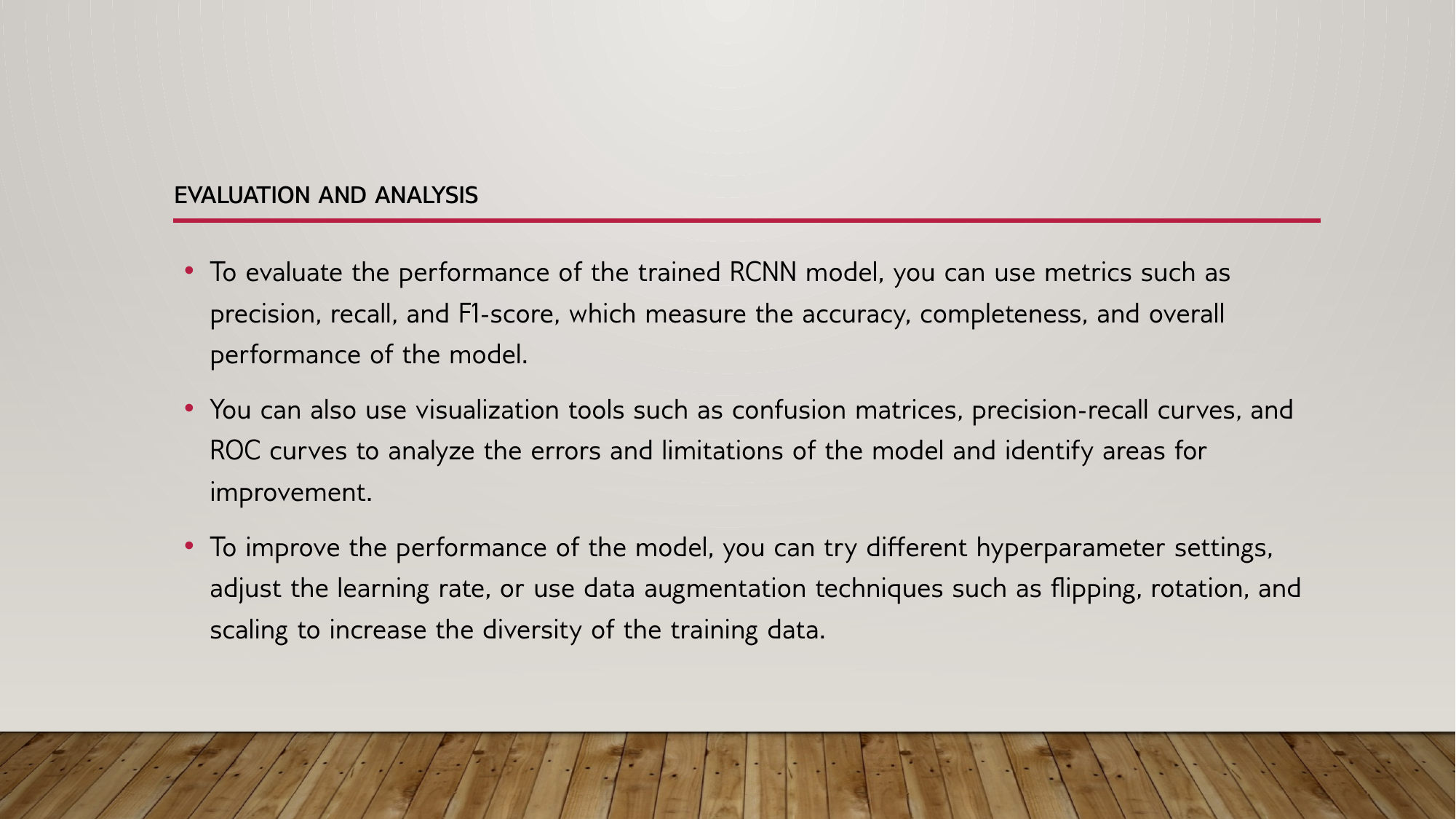

# Evaluation and analysis
To evaluate the performance of the trained RCNN model, you can use metrics such as precision, recall, and F1-score, which measure the accuracy, completeness, and overall performance of the model.
You can also use visualization tools such as confusion matrices, precision-recall curves, and ROC curves to analyze the errors and limitations of the model and identify areas for improvement.
To improve the performance of the model, you can try different hyperparameter settings, adjust the learning rate, or use data augmentation techniques such as flipping, rotation, and scaling to increase the diversity of the training data.